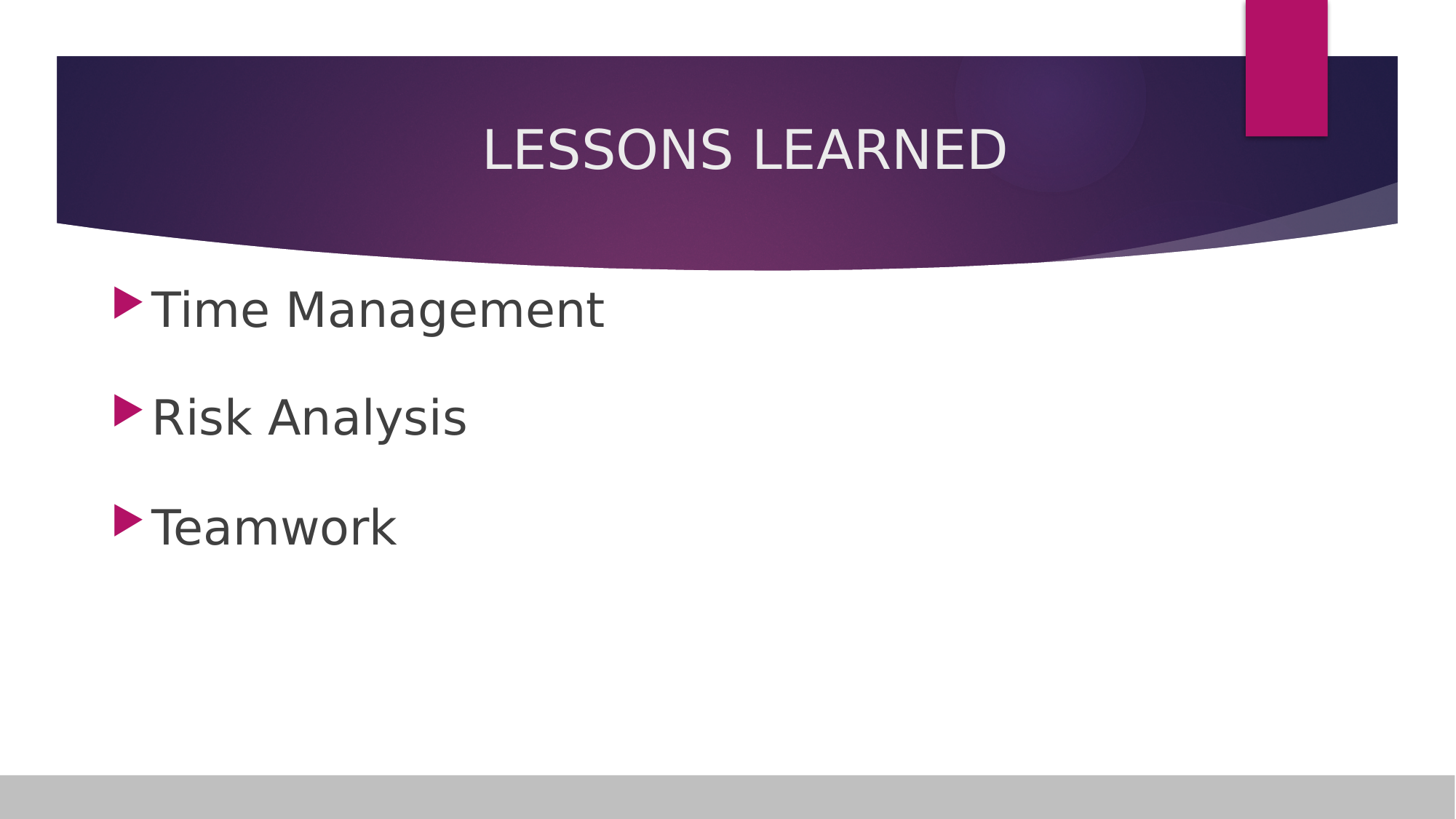

# LESSONS LEARNED
Time Management

Risk Analysis

Teamwork